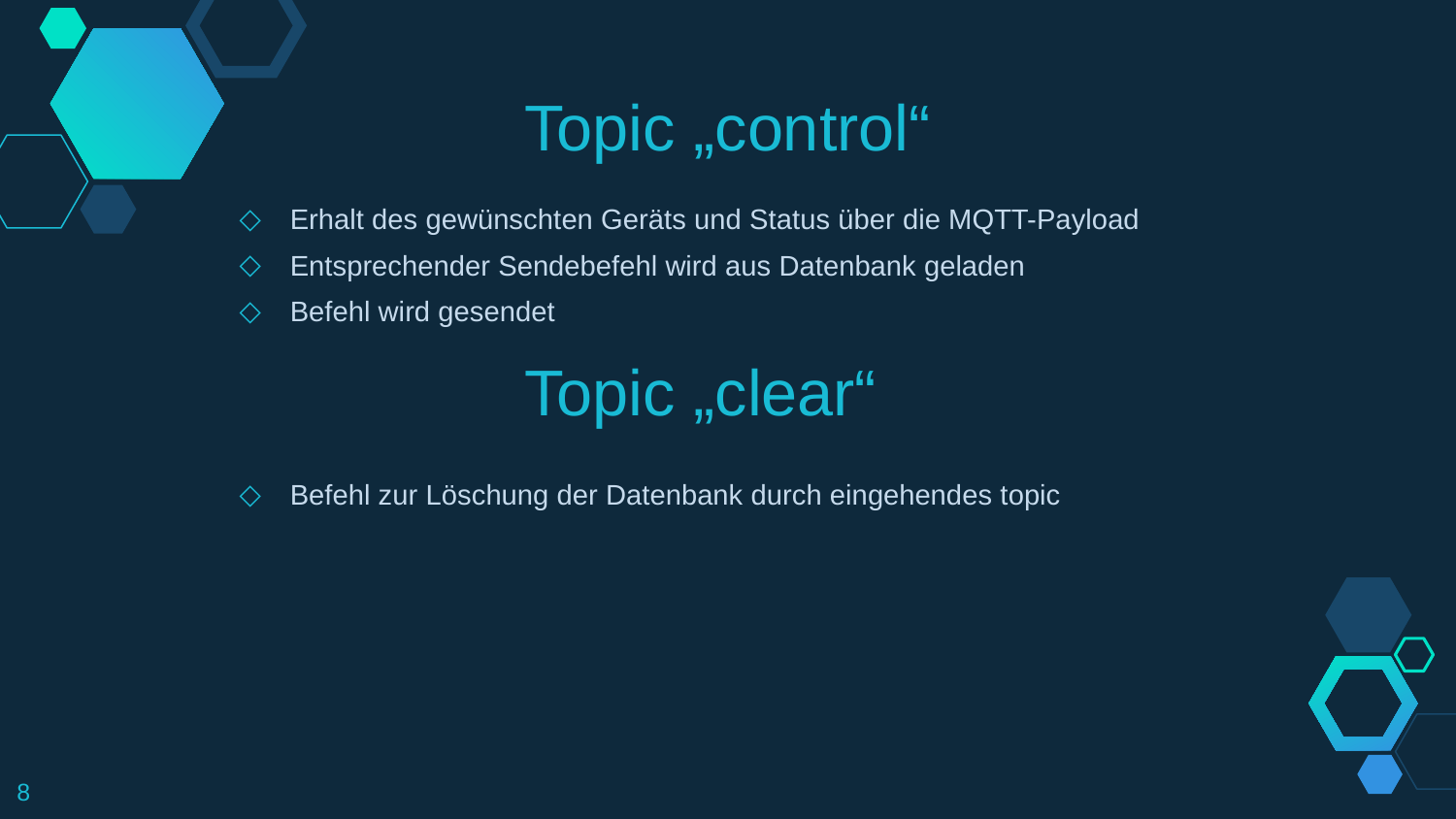

Topic „control“
Erhalt des gewünschten Geräts und Status über die MQTT-Payload
Entsprechender Sendebefehl wird aus Datenbank geladen
Befehl wird gesendet
Topic „clear“
Befehl zur Löschung der Datenbank durch eingehendes topic
8